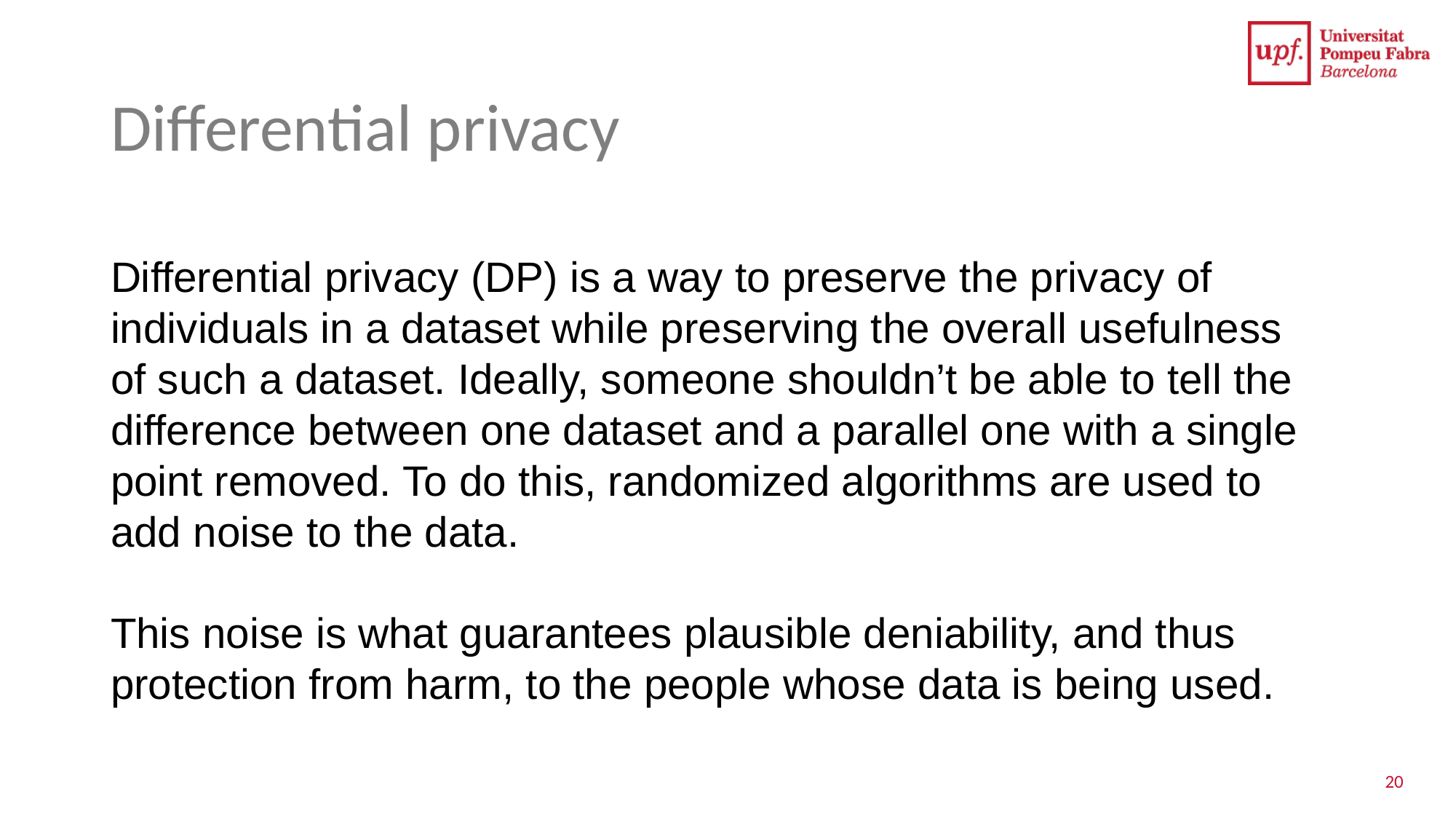

# Differential privacy
Differential privacy (DP) is a way to preserve the privacy of individuals in a dataset while preserving the overall usefulness of such a dataset. Ideally, someone shouldn’t be able to tell the difference between one dataset and a parallel one with a single point removed. To do this, randomized algorithms are used to add noise to the data.

This noise is what guarantees plausible deniability, and thus protection from harm, to the people whose data is being used.